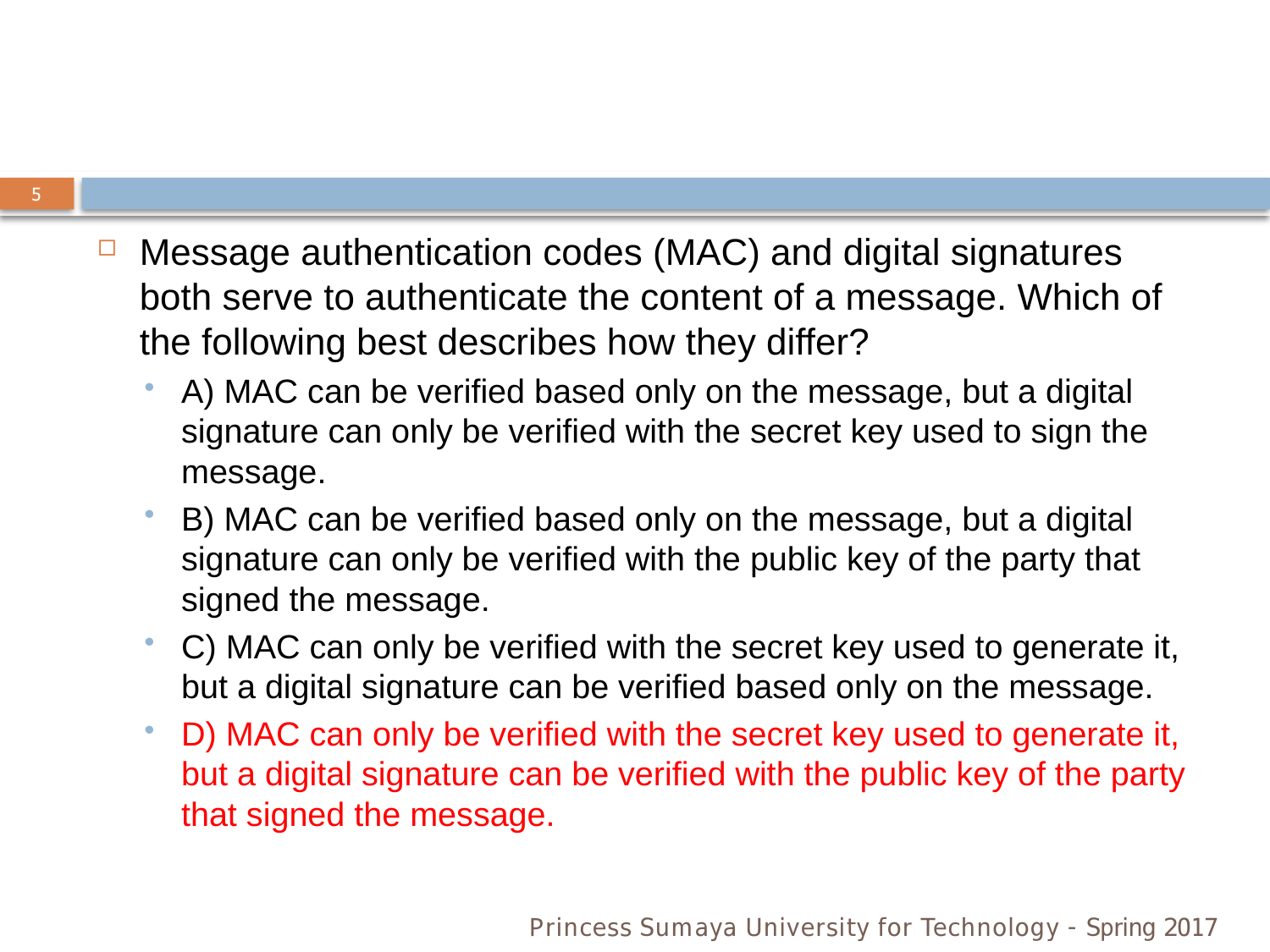

#
5
Message authentication codes (MAC) and digital signatures both serve to authenticate the content of a message. Which of the following best describes how they differ?
A) MAC can be verified based only on the message, but a digital signature can only be verified with the secret key used to sign the message.
B) MAC can be verified based only on the message, but a digital signature can only be verified with the public key of the party that signed the message.
C) MAC can only be verified with the secret key used to generate it, but a digital signature can be verified based only on the message.
D) MAC can only be verified with the secret key used to generate it, but a digital signature can be verified with the public key of the party that signed the message.

Princess Sumaya University for Technology - Spring 2017